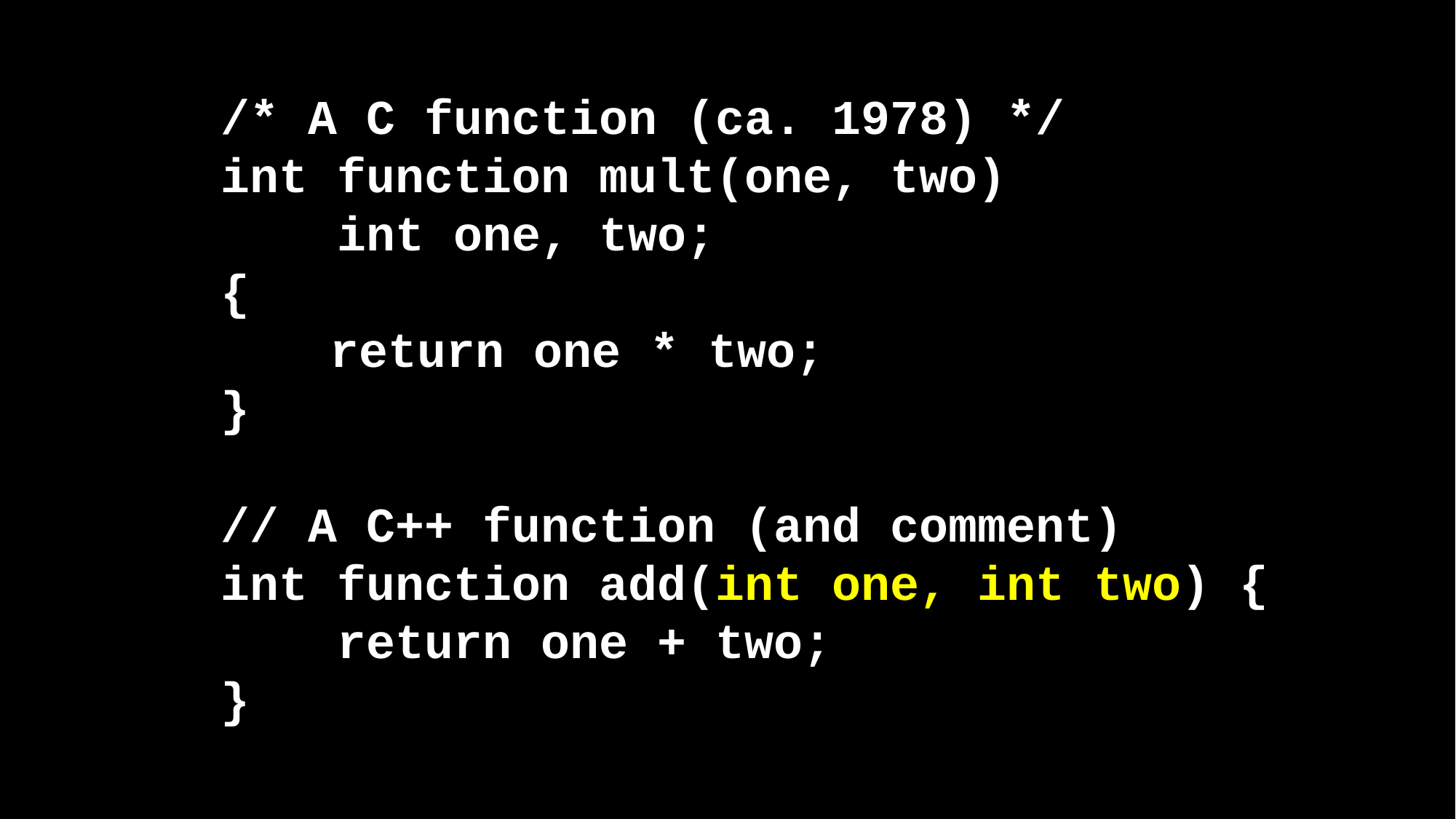

/* A C function (ca. 1978) */
int function mult(one, two)
    int one, two;
{
	return one * two;
}

// A C++ function (and comment)
int function add(int one, int two) {
    return one + two;
}